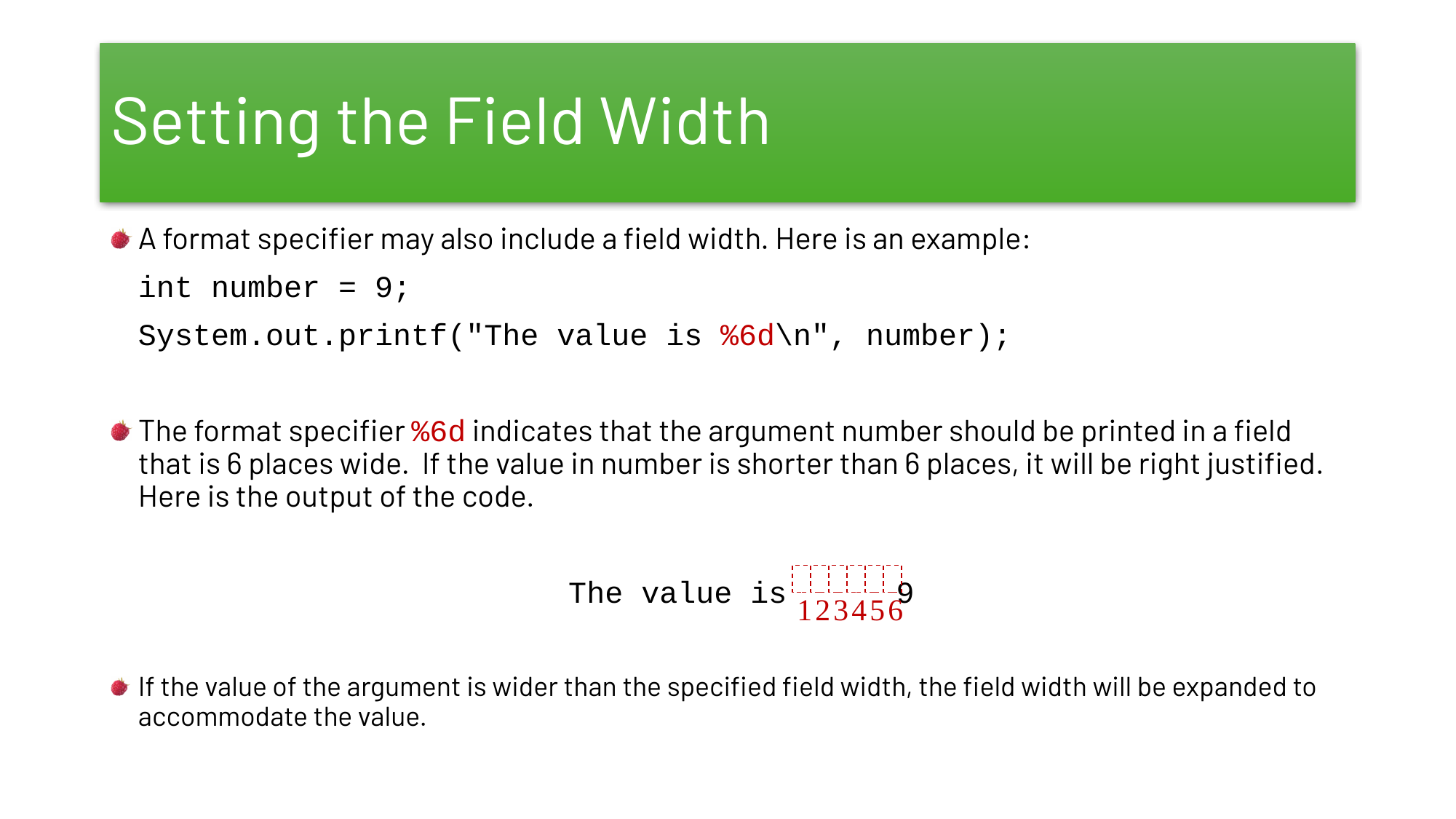

Setting the Field Width
A format specifier may also include a field width. Here is an example:
	int number = 9;
	System.out.printf("The value is %6d\n", number);

The format specifier %6d indicates that the argument number should be printed in a field that is 6 places wide.  If the value in number is shorter than 6 places, it will be right justified.  Here is the output of the code.

	The value is      9

If the value of the argument is wider than the specified field width, the field width will be expanded to accommodate the value.

1
2
3
4
5
6